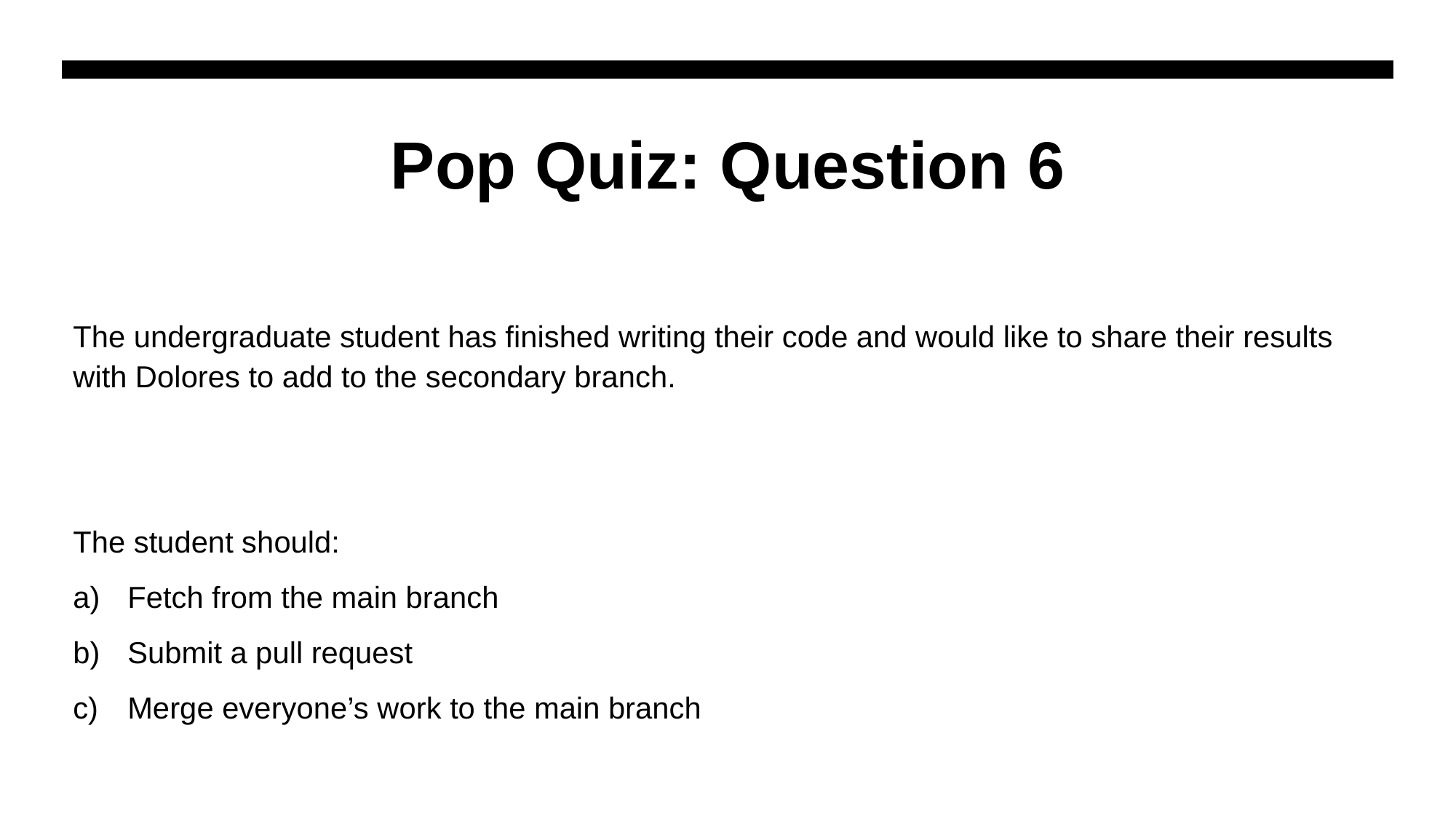

# Pop Quiz: Question 6
The undergraduate student has finished writing their code and would like to share their results with Dolores to add to the secondary branch.

The student should:
Fetch from the main branch
Submit a pull request
Merge everyone’s work to the main branch